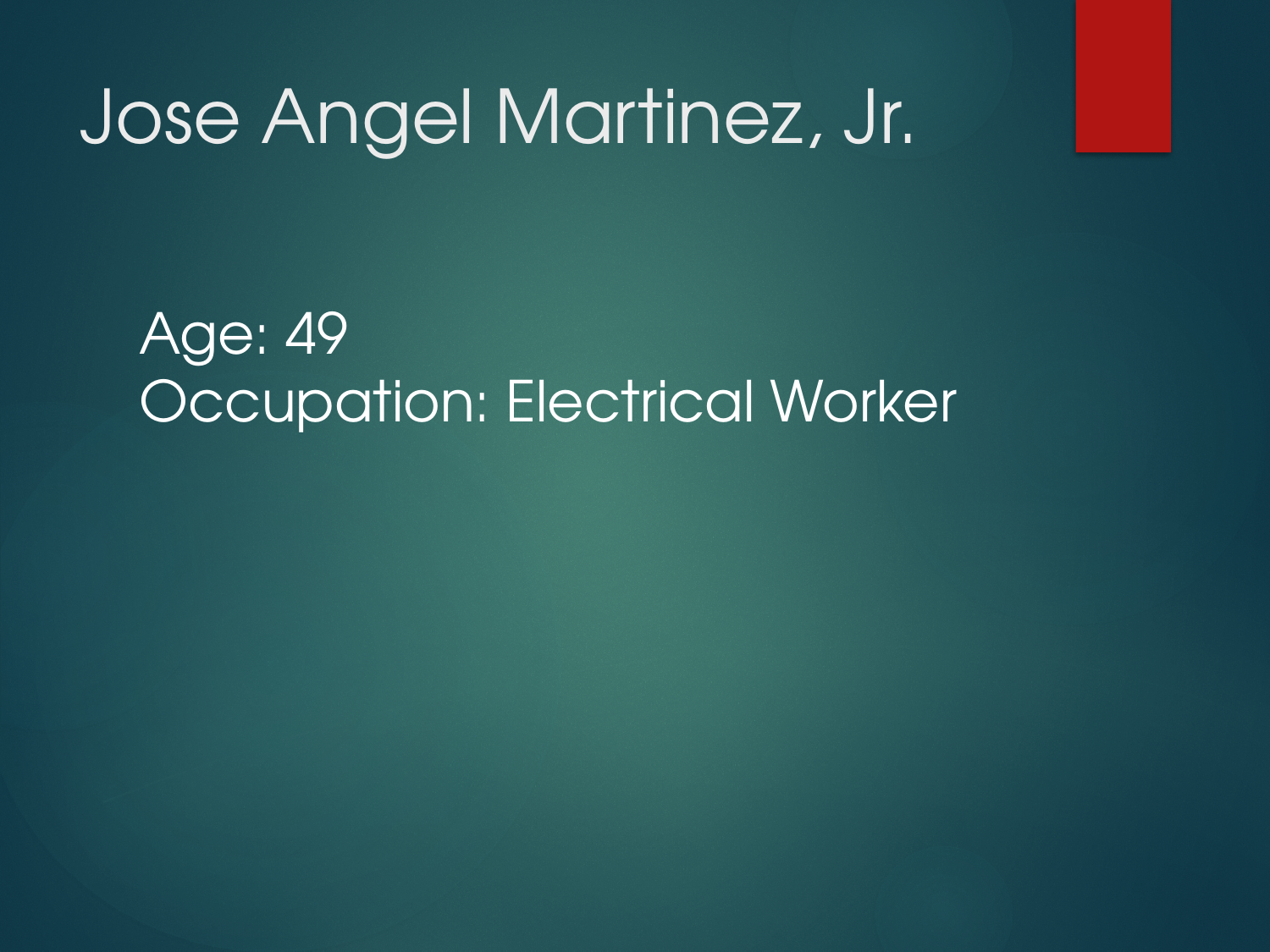

# Jose Angel Martinez, Jr.

Age: 49
Occupation: Electrical Worker